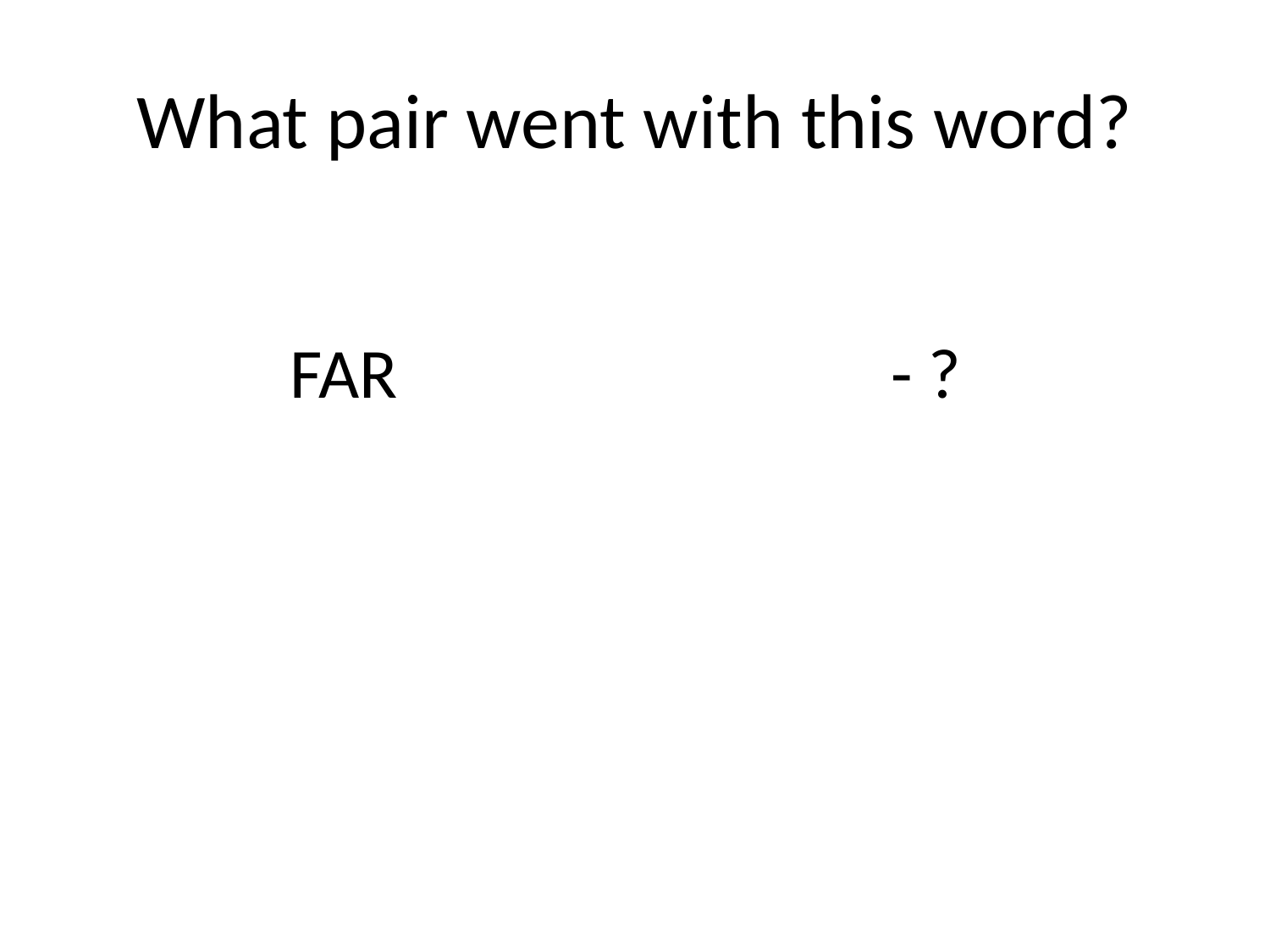

# What pair went with this word?

FAR

- ?